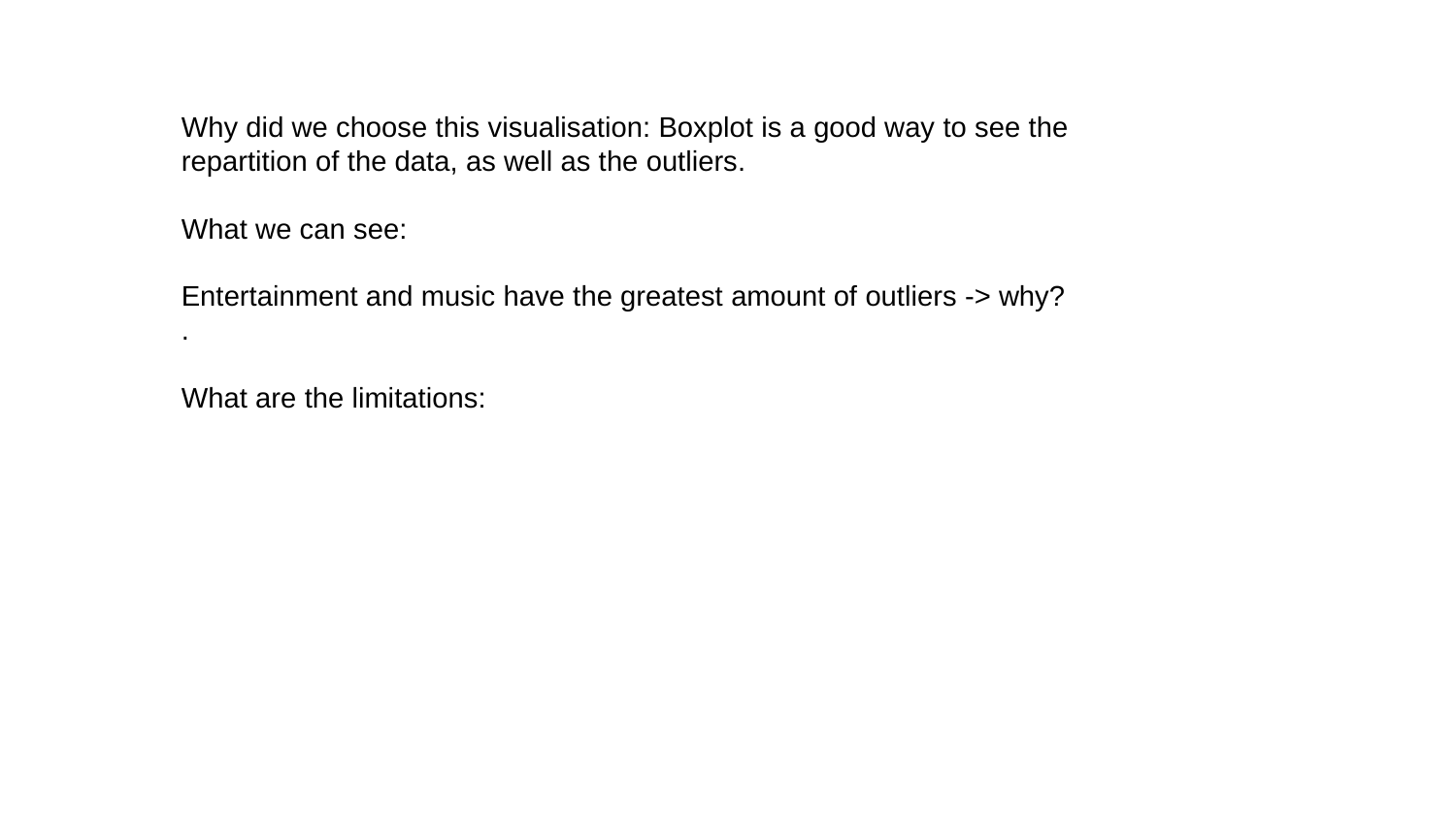

Why did we choose this visualisation: Boxplot is a good way to see the repartition of the data, as well as the outliers.

What we can see:

Entertainment and music have the greatest amount of outliers -> why?
.

What are the limitations: